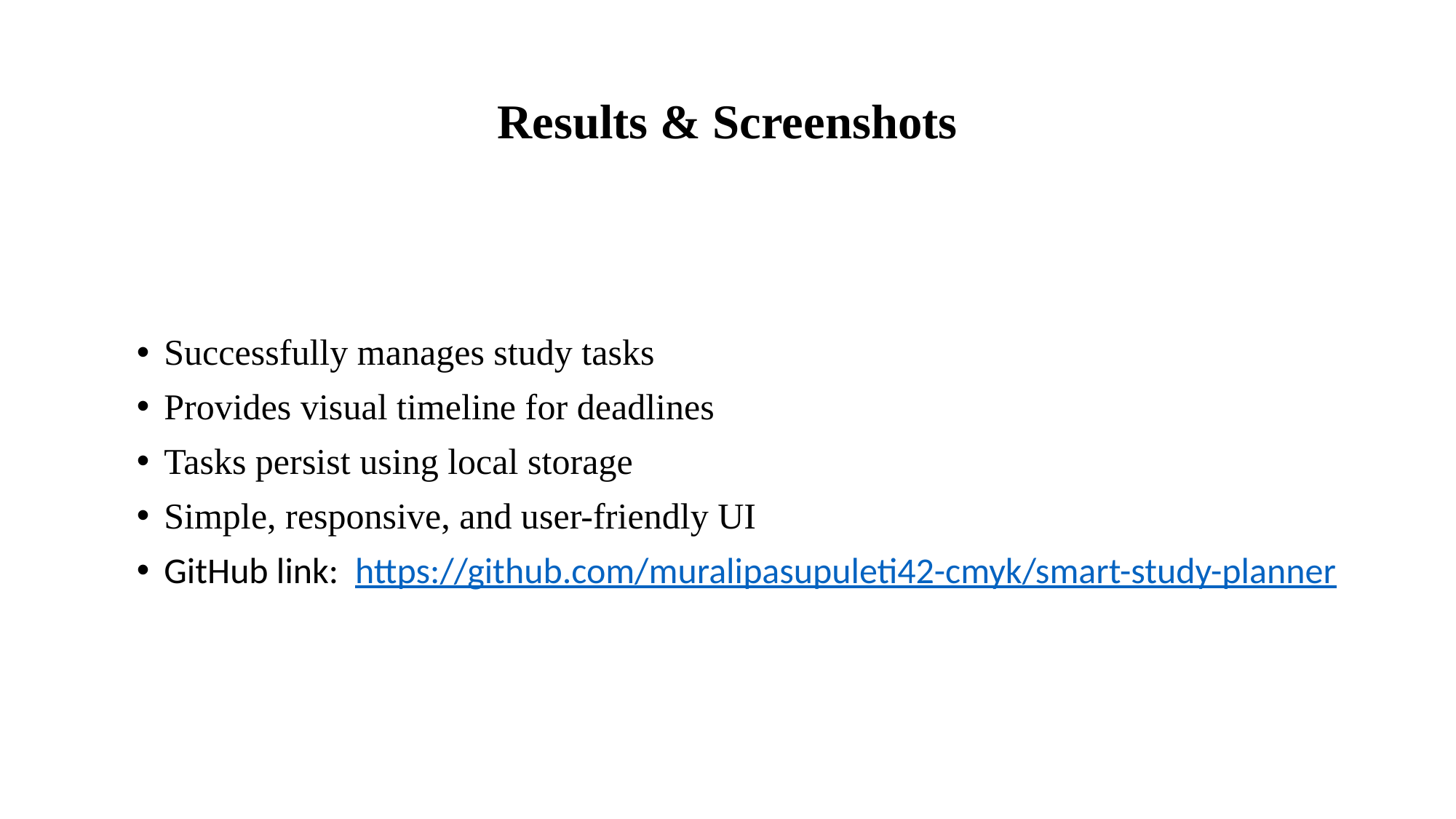

# Results & Screenshots
Successfully manages study tasks
Provides visual timeline for deadlines
Tasks persist using local storage
Simple, responsive, and user-friendly UI
GitHub link:  https://github.com/muralipasupuleti42-cmyk/smart-study-planner